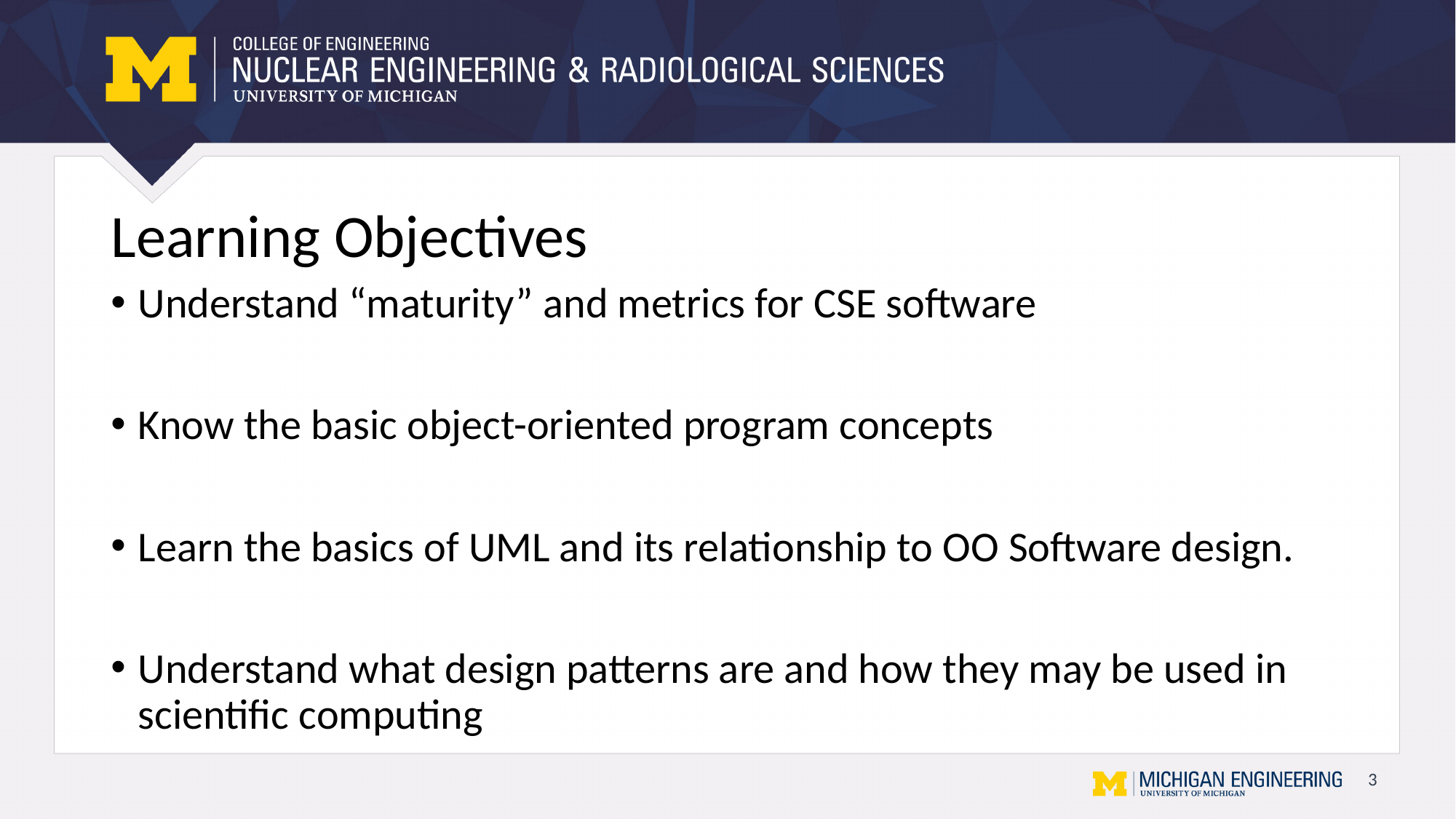

# Learning Objectives
Understand “maturity” and metrics for CSE software

Know the basic object-oriented program concepts

Learn the basics of UML and its relationship to OO Software design.

Understand what design patterns are and how they may be used in scientific computing